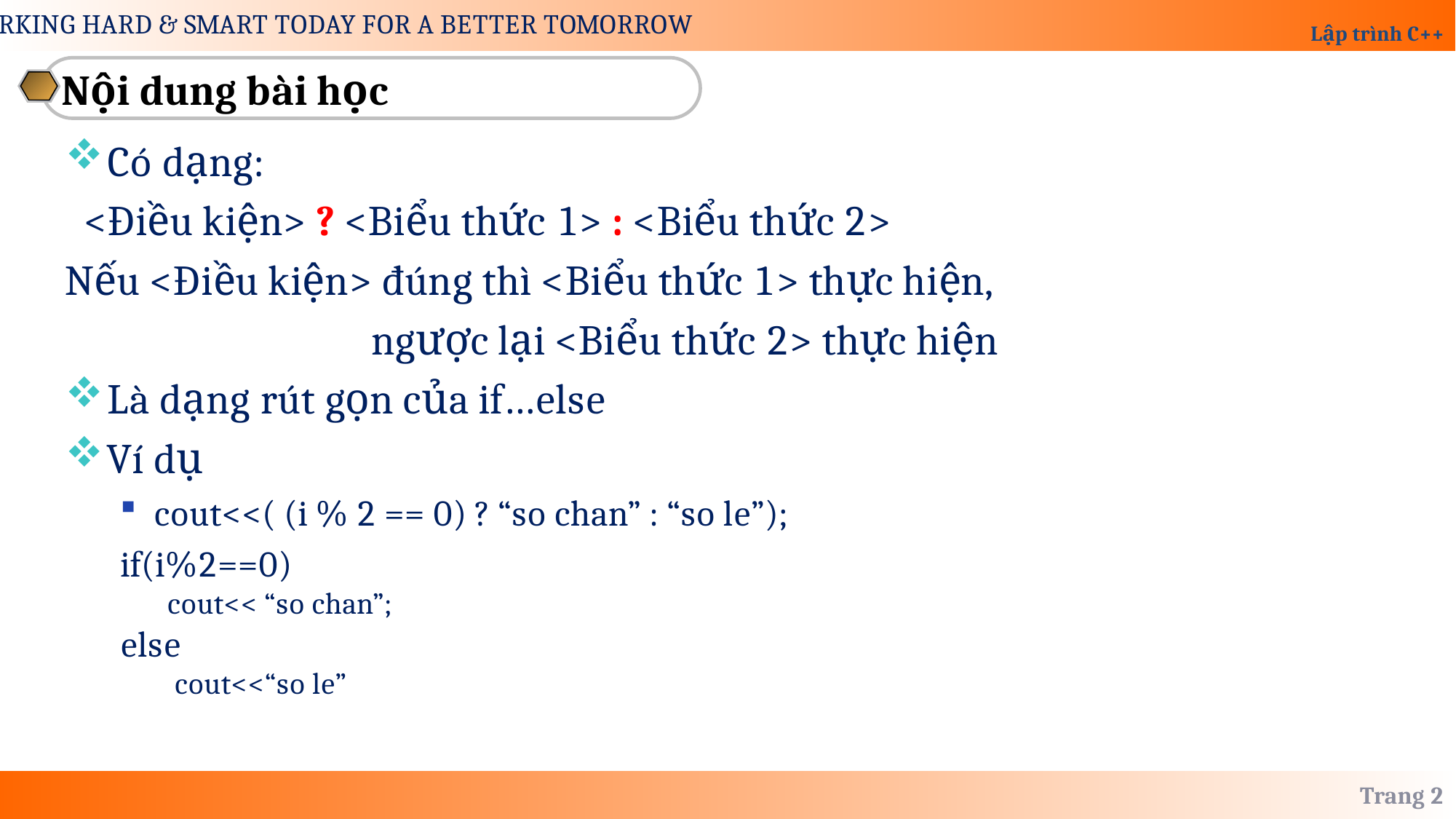

Nội dung bài học

Có dạng:
  <Điều kiện> ? <Biểu thức 1> : <Biểu thức 2>
Nếu <Điều kiện> đúng thì <Biểu thức 1> thực hiện,
                                 ngược lại <Biểu thức 2> thực hiện
Là dạng rút gọn của if…else
Ví dụ
cout<<( (i % 2 == 0) ? “so chan” : “so le”);
if(i%2==0)
    cout<< “so chan”;
else
cout<<“so le”

Trang 2